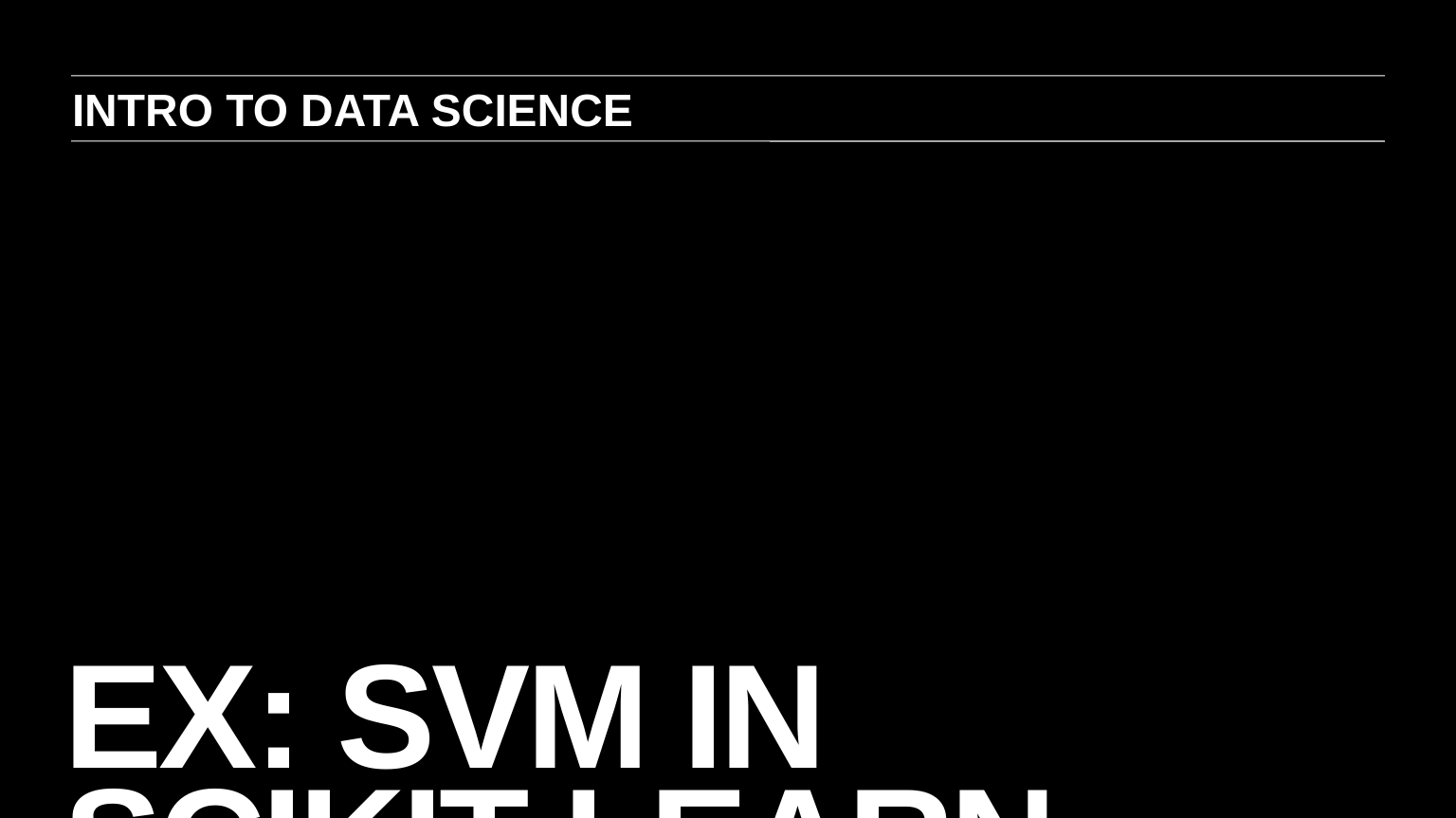

INTRO TO DATA SCIENCE
# Ex: svm in scikit-learn